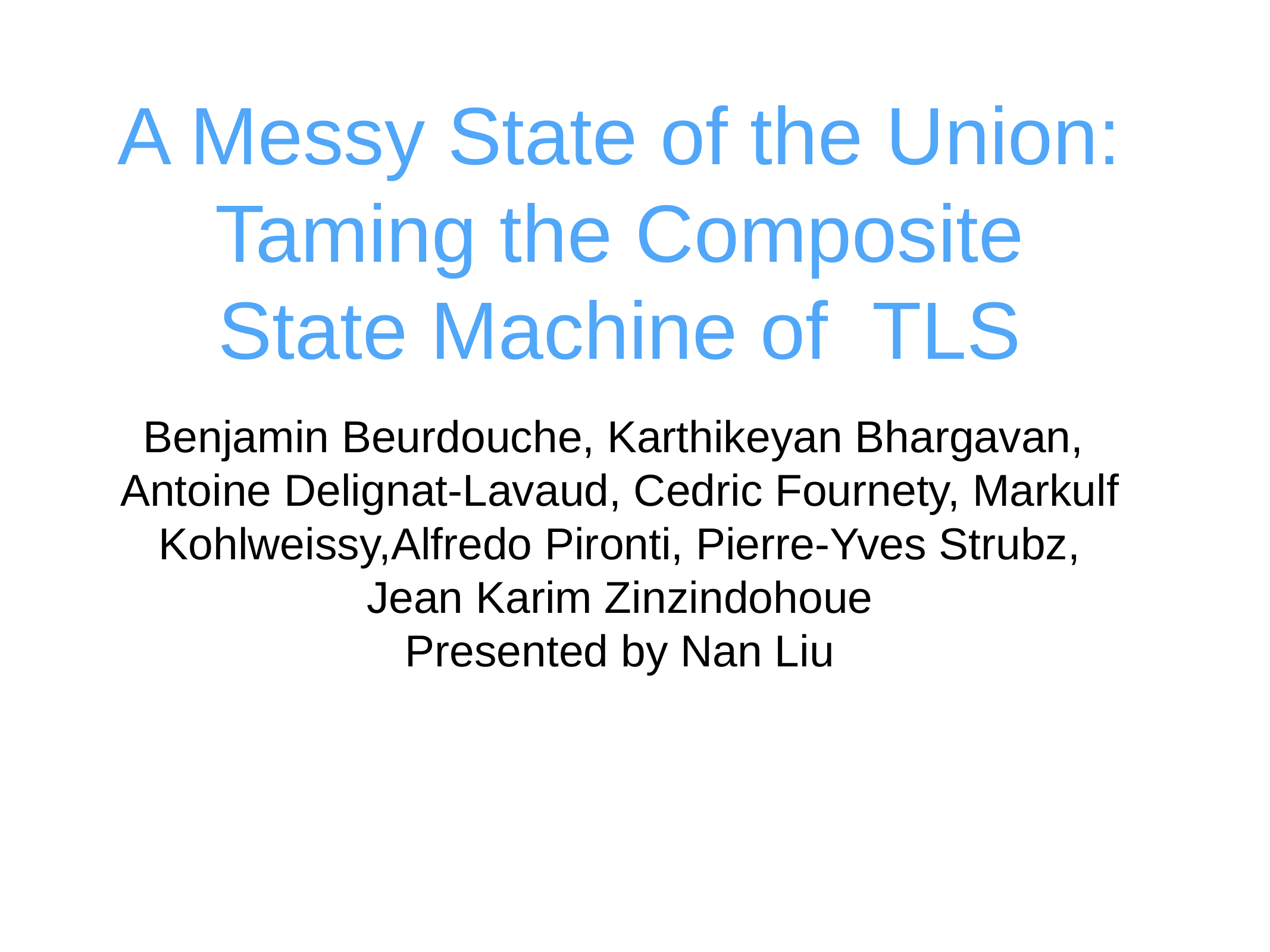

# A Messy State of the Union:
Taming the Composite State Machine of  TLS
Benjamin Beurdouche, Karthikeyan Bhargavan,
Antoine Delignat-Lavaud, Cedric Fournety, Markulf Kohlweissy,Alfredo Pironti, Pierre-Yves Strubz, Jean Karim Zinzindohoue
Presented by Nan Liu